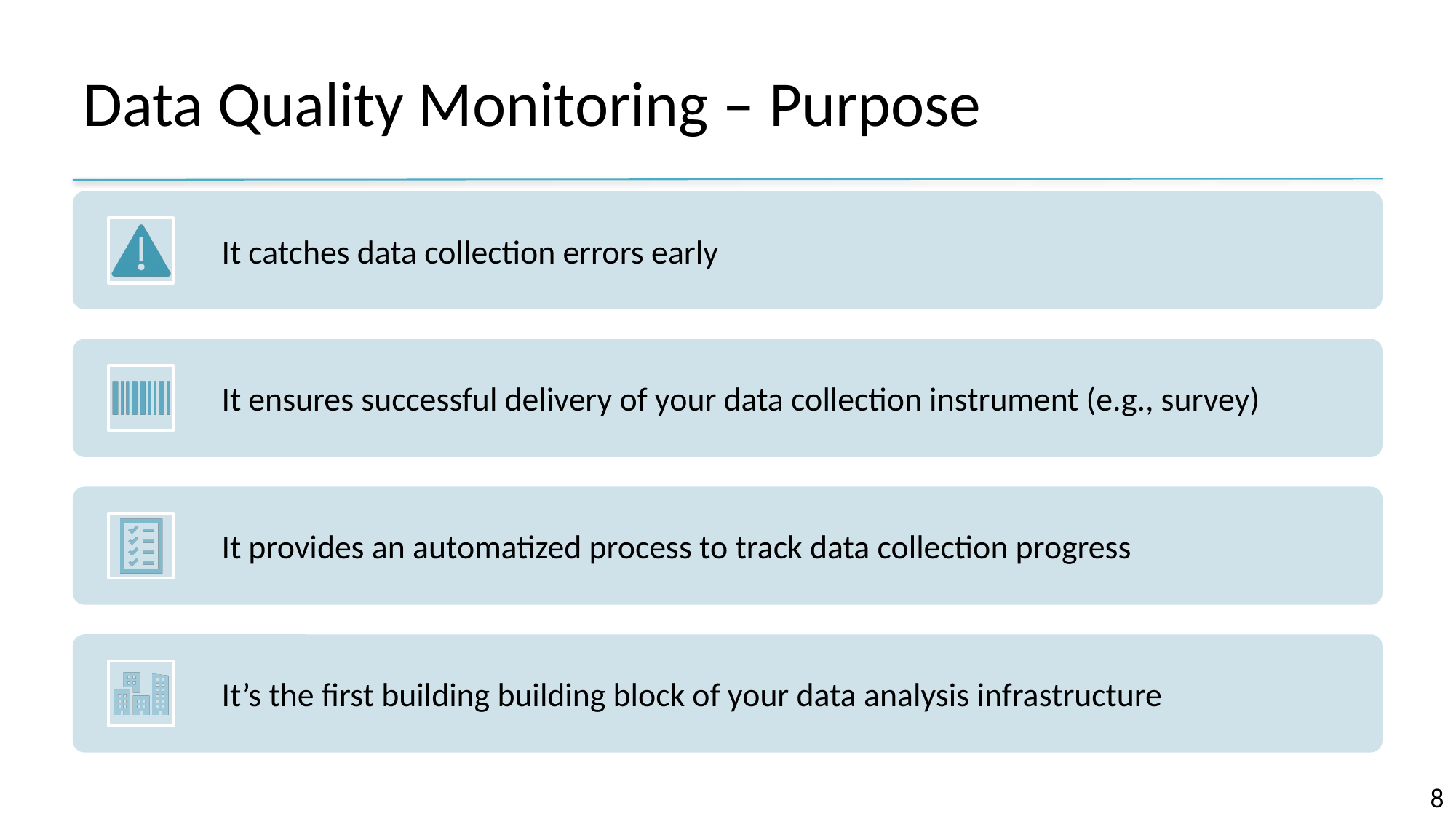

# Data Quality Monitoring – Purpose
It catches data collection errors early
It ensures successful delivery of your data collection instrument (e.g., survey)
It provides an automatized process to track data collection progress
It’s the first building building block of your data analysis infrastructure
8